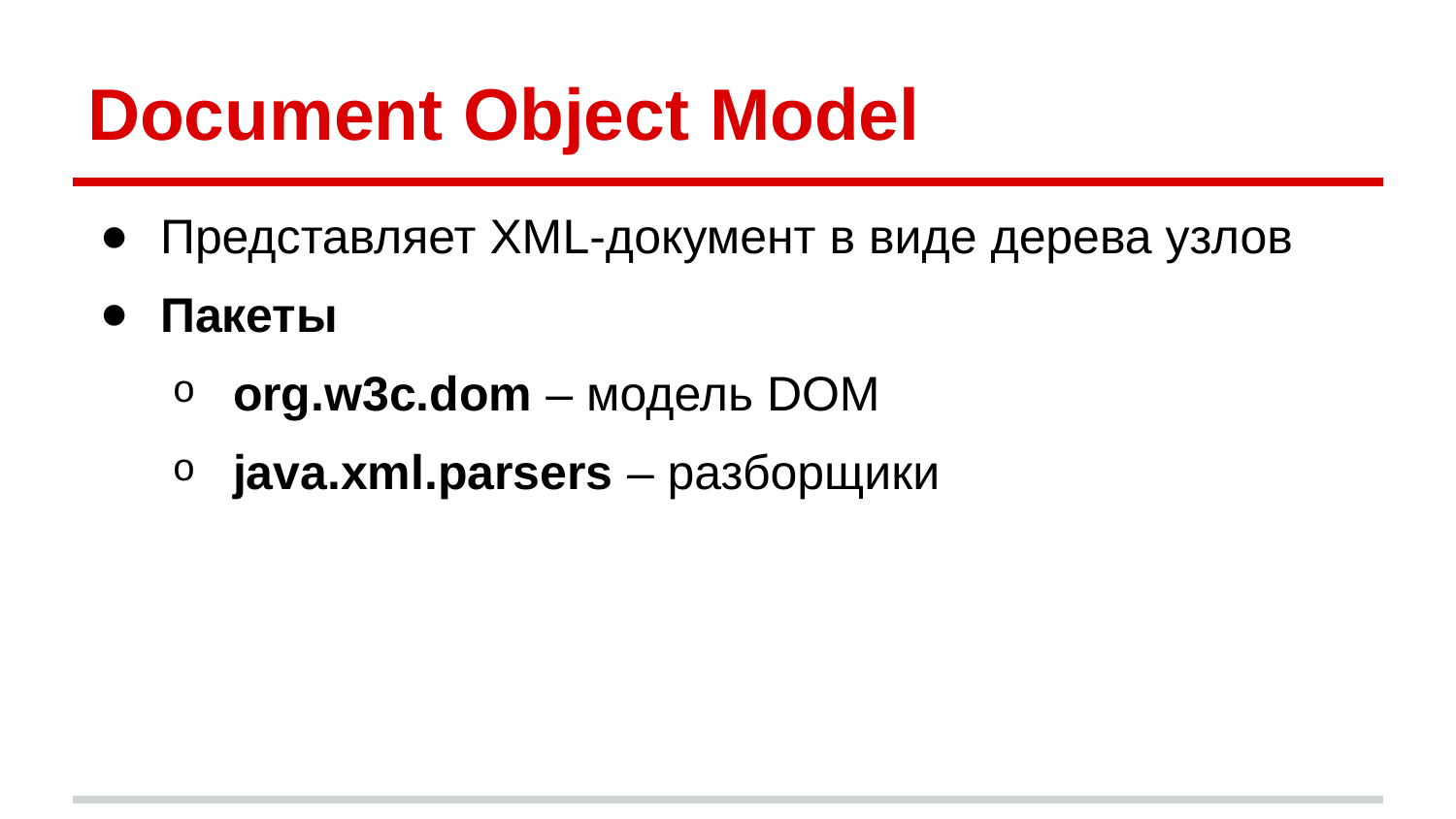

# Document Object Model
Представляет XML-документ в виде дерева узлов
Пакеты
org.w3c.dom – модель DOM
java.xml.parsers – разборщики